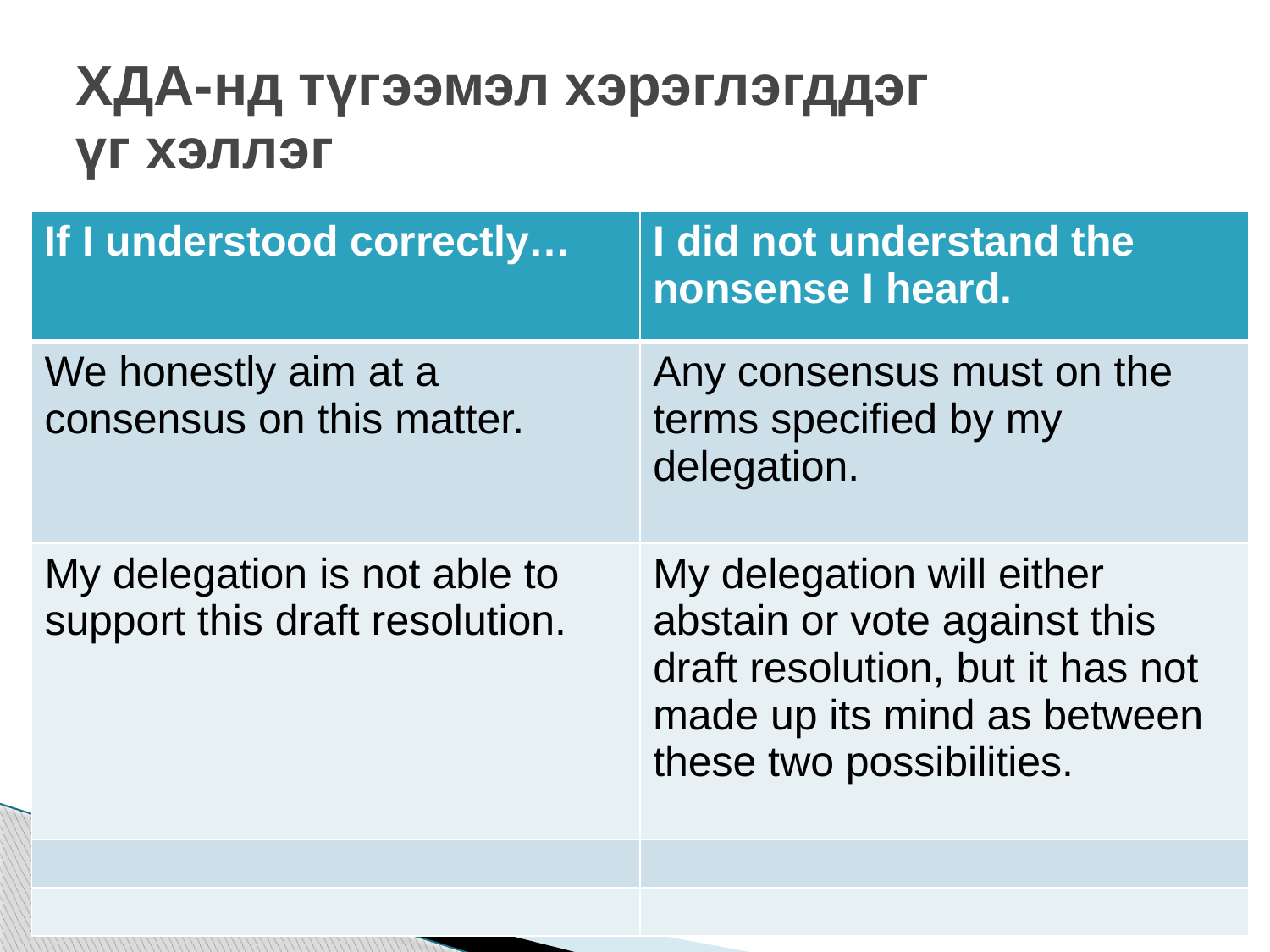

# ХДА-нд түгээмэл хэрэглэгддэг үг хэллэг
| If I understood correctly… | I did not understand the nonsense I heard. |
| --- | --- |
| We honestly aim at a consensus on this matter. | Any consensus must on the terms specified by my delegation. |
| My delegation is not able to support this draft resolution. | My delegation will either abstain or vote against this draft resolution, but it has not made up its mind as between these two possibilities. |
|  |  |
|  |  |